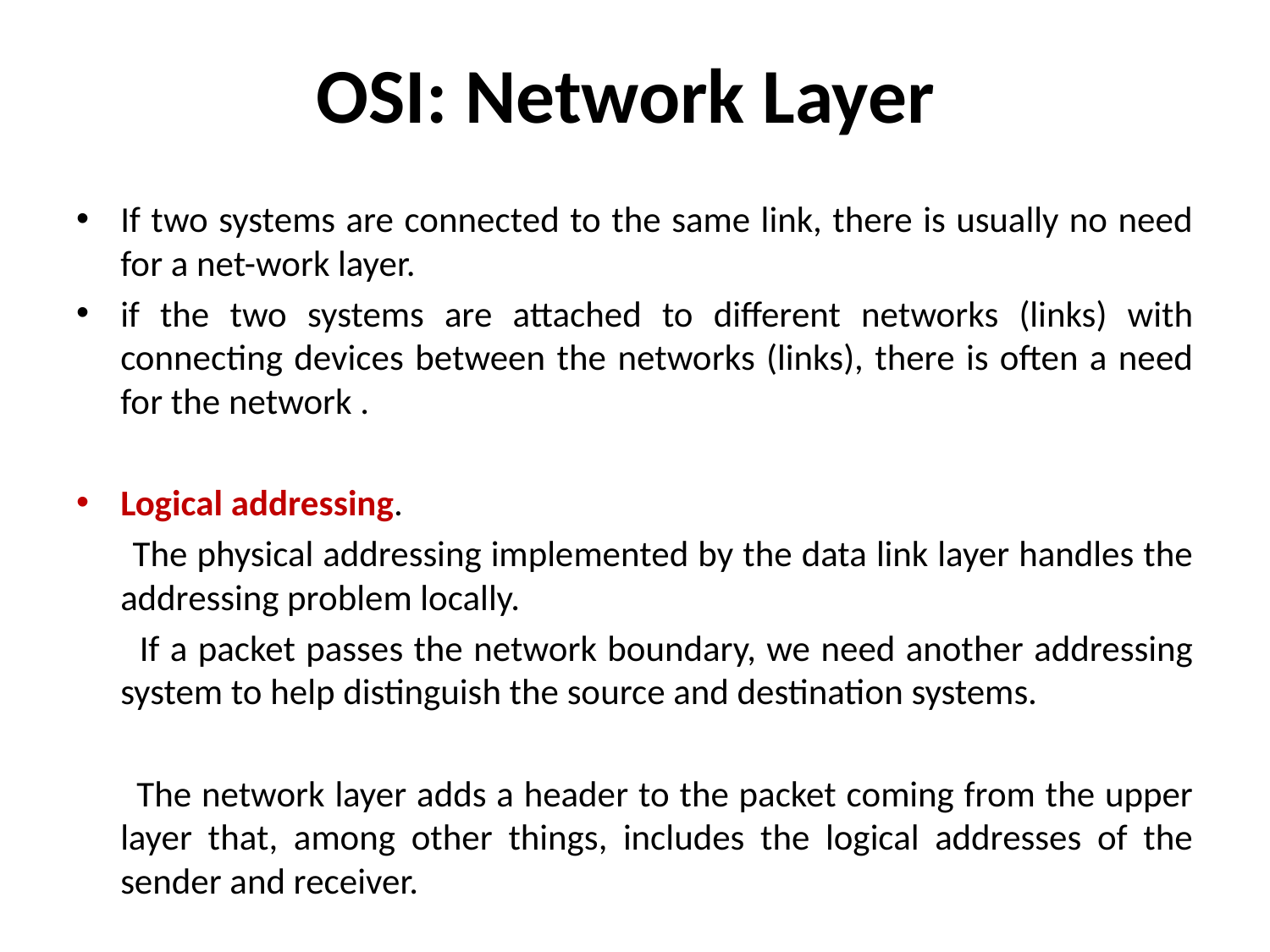

# OSI: Network Layer
If two systems are connected to the same link, there is usually no need for a net-work layer.
if the two systems are attached to different networks (links) with connecting devices between the networks (links), there is often a need for the network .

Logical addressing.
      The physical addressing implemented by the data link layer handles the addressing problem locally.
      If a packet passes the network boundary, we need another addressing system to help distinguish the source and destination systems.

      The network layer adds a header to the packet coming from the upper layer that, among other things, includes the logical addresses of the sender and receiver.